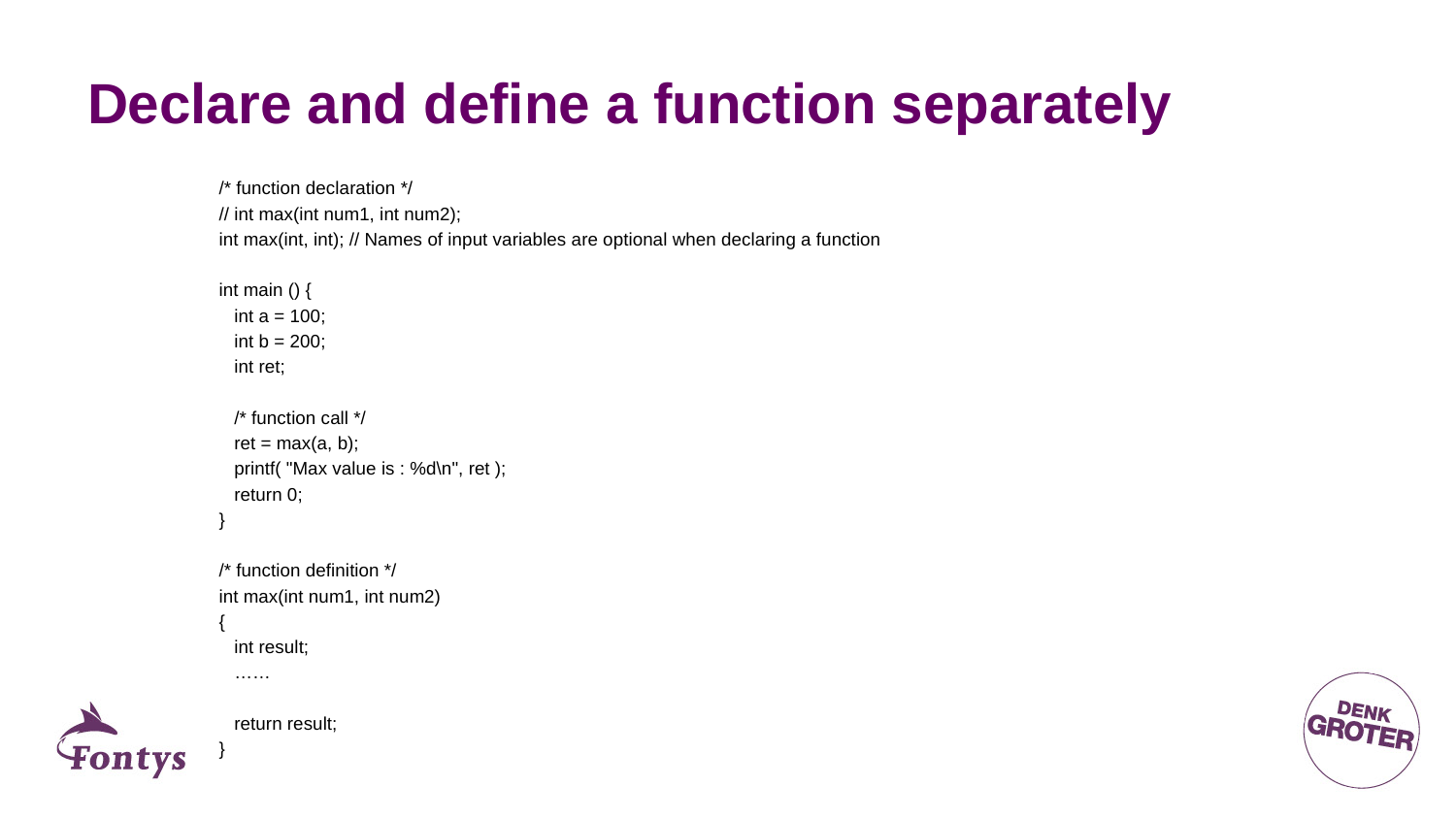

# Declare and define a function separately
/* function declaration */
// int max(int num1, int num2);
int max(int, int); // Names of input variables are optional when declaring a function

int main () {
   int a = 100;
   int b = 200;
   int ret;

   /* function call */
   ret = max(a, b);
   printf( "Max value is : %d\n", ret );
   return 0;
}

/* function definition */
int max(int num1, int num2)
{
   int result;
   ……

   return result;
}